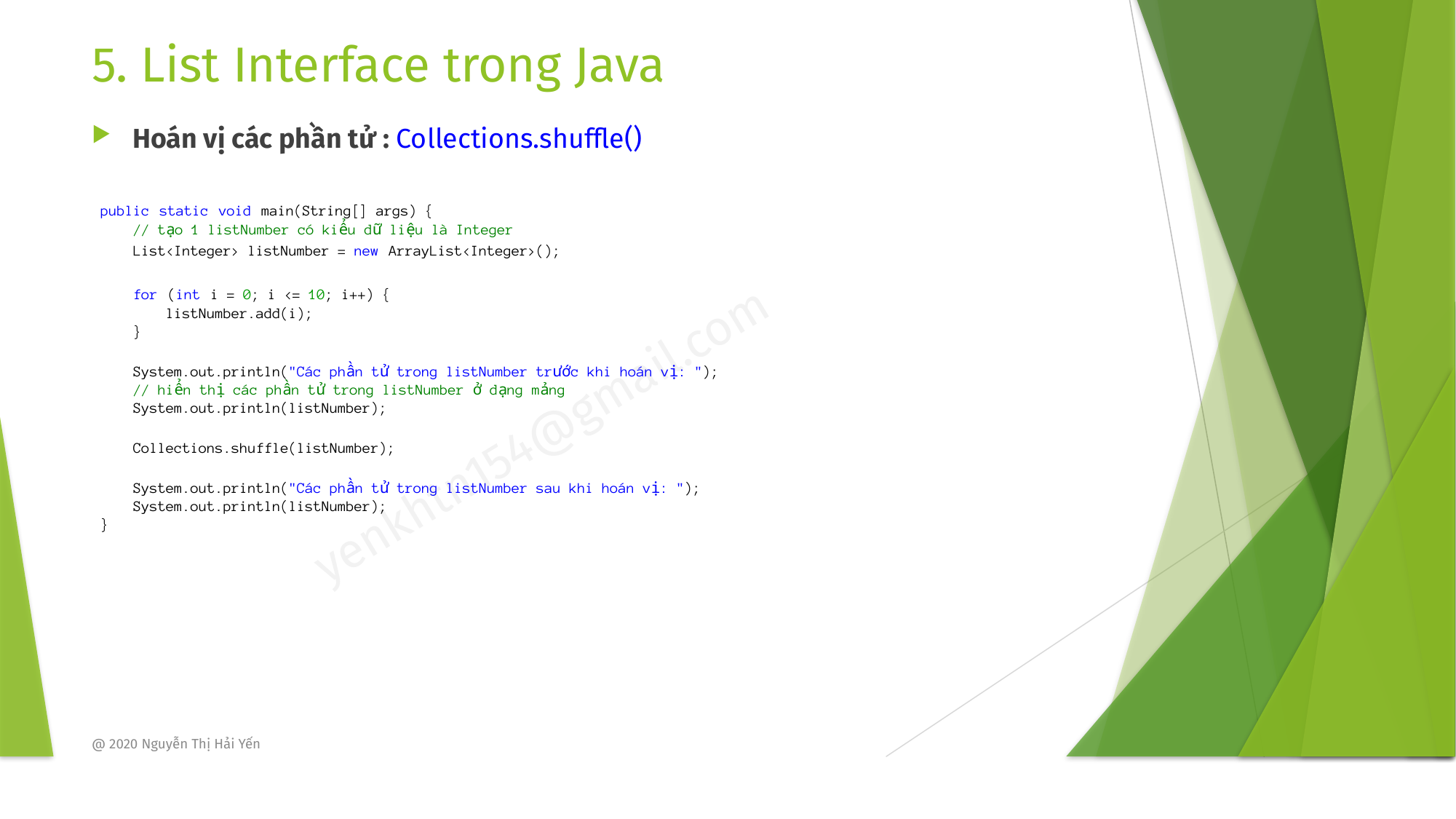

# 5. List Interface trong Java
Hoán vị các phần tử : Collections.shuffle()

public static void main(String[] args) {
    // tạo 1 listNumber có kiểu dữ liệu là Integer
    List<Integer> listNumber = new ArrayList<Integer>();

    for (int i = 0; i <= 10; i++) {
        listNumber.add(i);
    }

    System.out.println("Các phần tử trong listNumber trước khi hoán vị: ");
    // hiển thị các phần tử trong listNumber ở dạng mảng
    System.out.println(listNumber);

    Collections.shuffle(listNumber);

    System.out.println("Các phần tử trong listNumber sau khi hoán vị: ");
    System.out.println(listNumber);
}
@ 2020 Nguyễn Thị Hải Yến